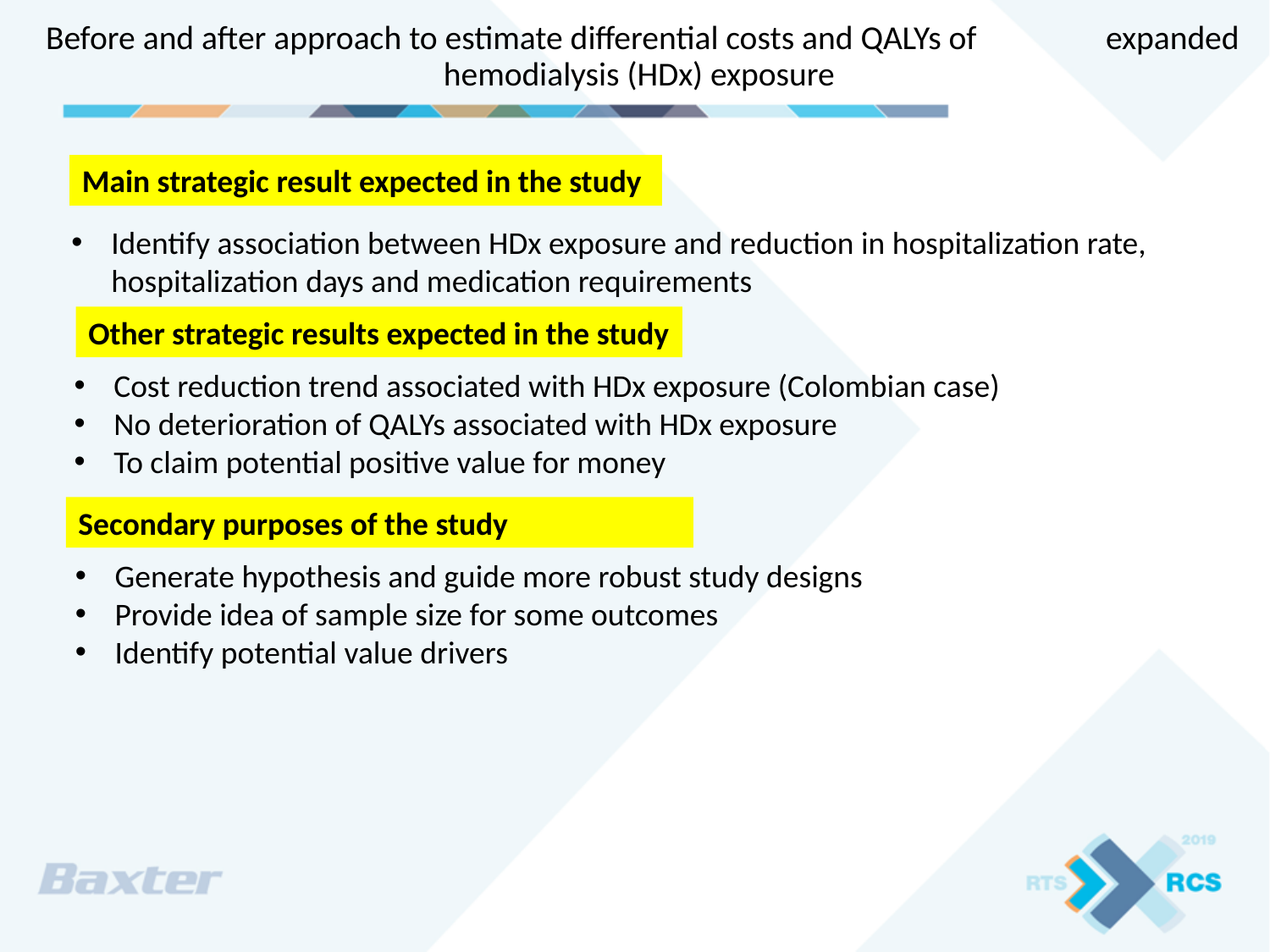

# Before and after approach to estimate differential costs and QALYs of                 expanded hemodialysis (HDx) exposure
Main strategic result expected in the study
Identify association between HDx exposure and reduction in hospitalization rate, hospitalization days and medication requirements
Other strategic results expected in the study
Cost reduction trend associated with HDx exposure (Colombian case)
No deterioration of QALYs associated with HDx exposure
To claim potential positive value for money
Secondary purposes of the study
Generate hypothesis and guide more robust study designs
Provide idea of sample size for some outcomes
Identify potential value drivers